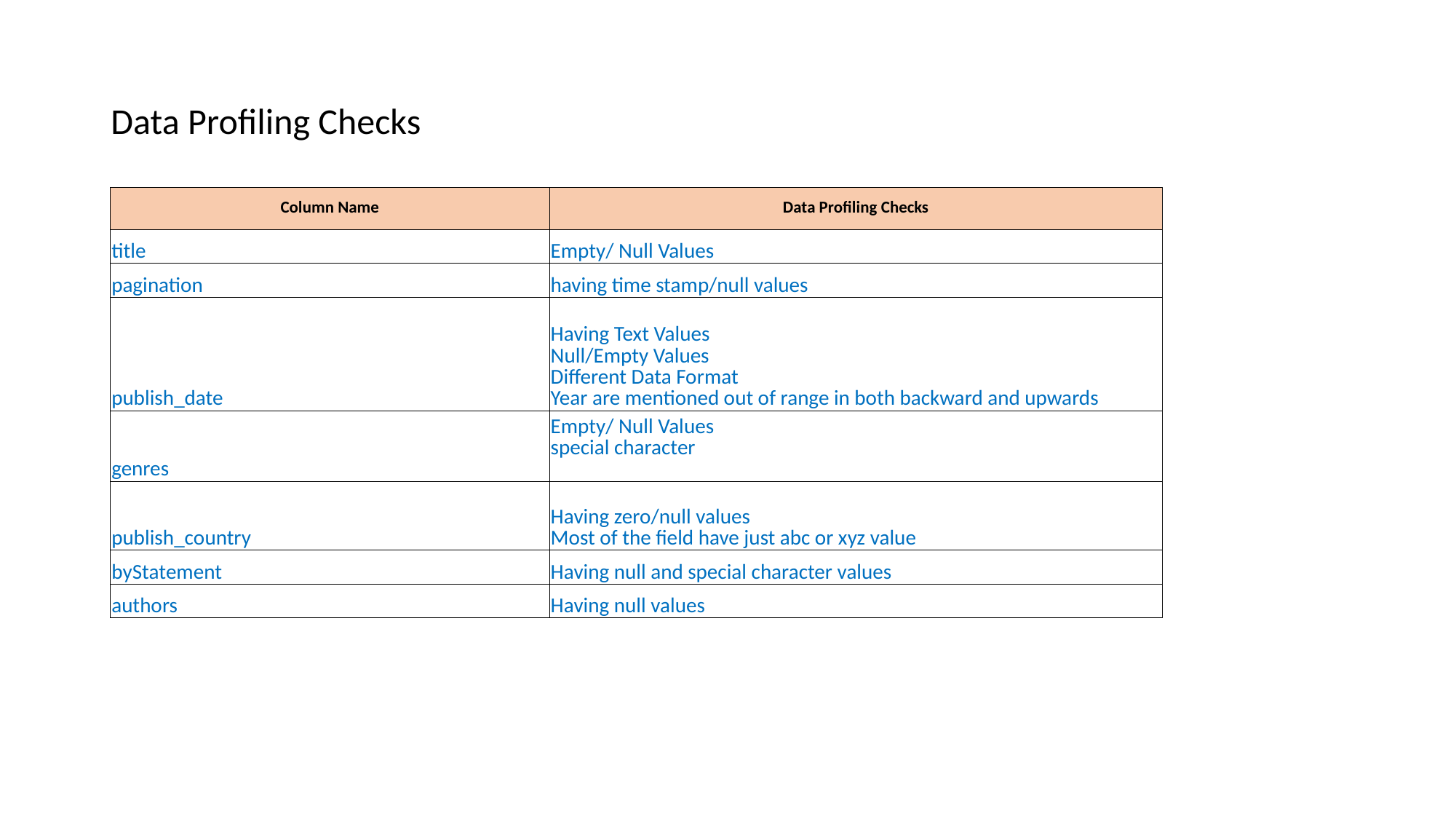

# Data Profiling Checks
| Column Name | Data Profiling Checks |
| --- | --- |
| title | Empty/ Null Values |
| pagination | having time stamp/null values |
| publish\_date | Having Text Values Null/Empty Values Different Data Format Year are mentioned out of range in both backward and upwards |
| genres | Empty/ Null Values special character |
| publish\_country | Having zero/null values Most of the field have just abc or xyz value |
| byStatement | Having null and special character values |
| authors | Having null values |